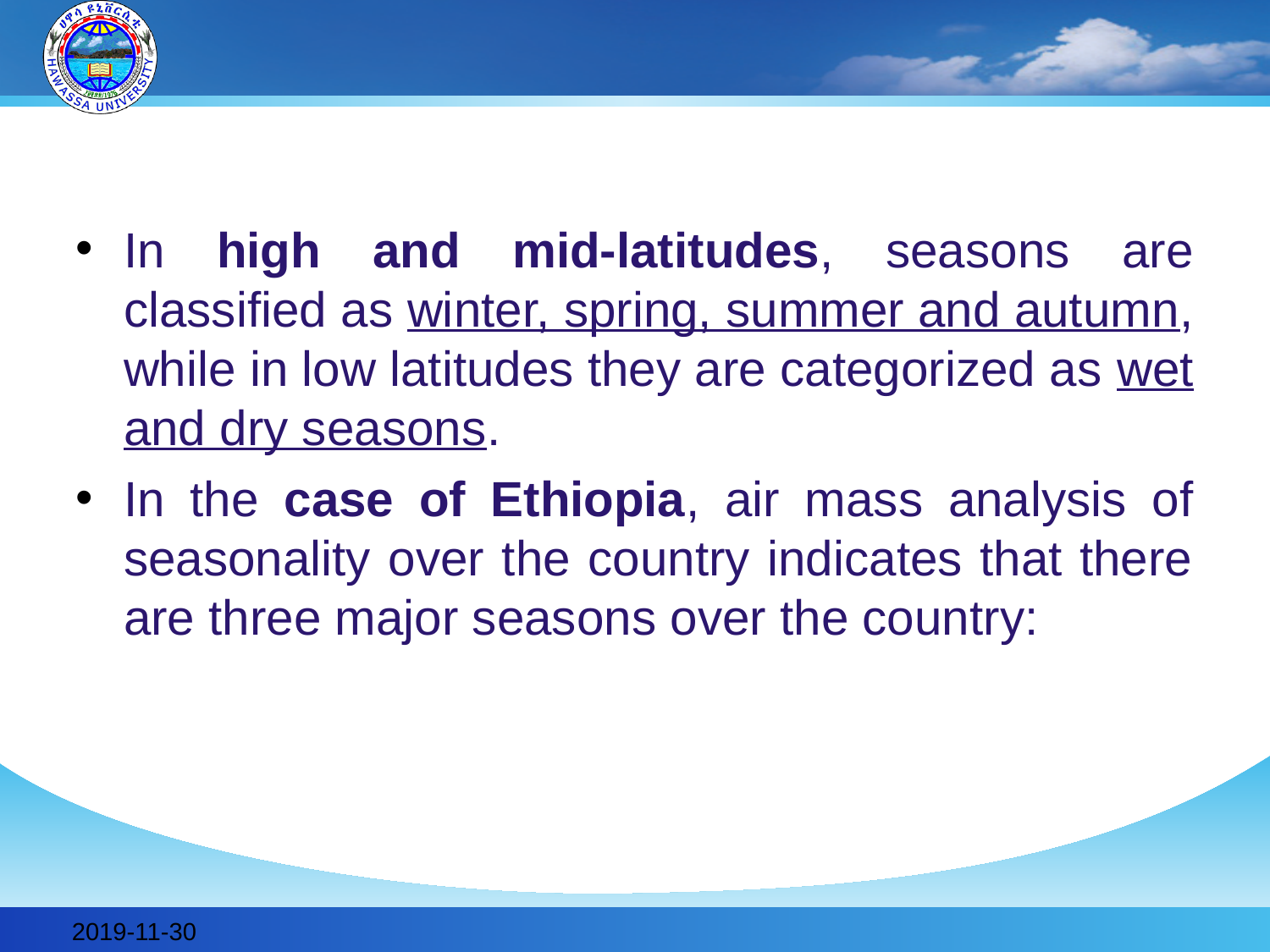

#
In high and mid-latitudes, seasons are classified as winter, spring, summer and autumn, while in low latitudes they are categorized as wet and dry seasons.
In the case of Ethiopia, air mass analysis of seasonality over the country indicates that there are three major seasons over the country:

2019-11-30